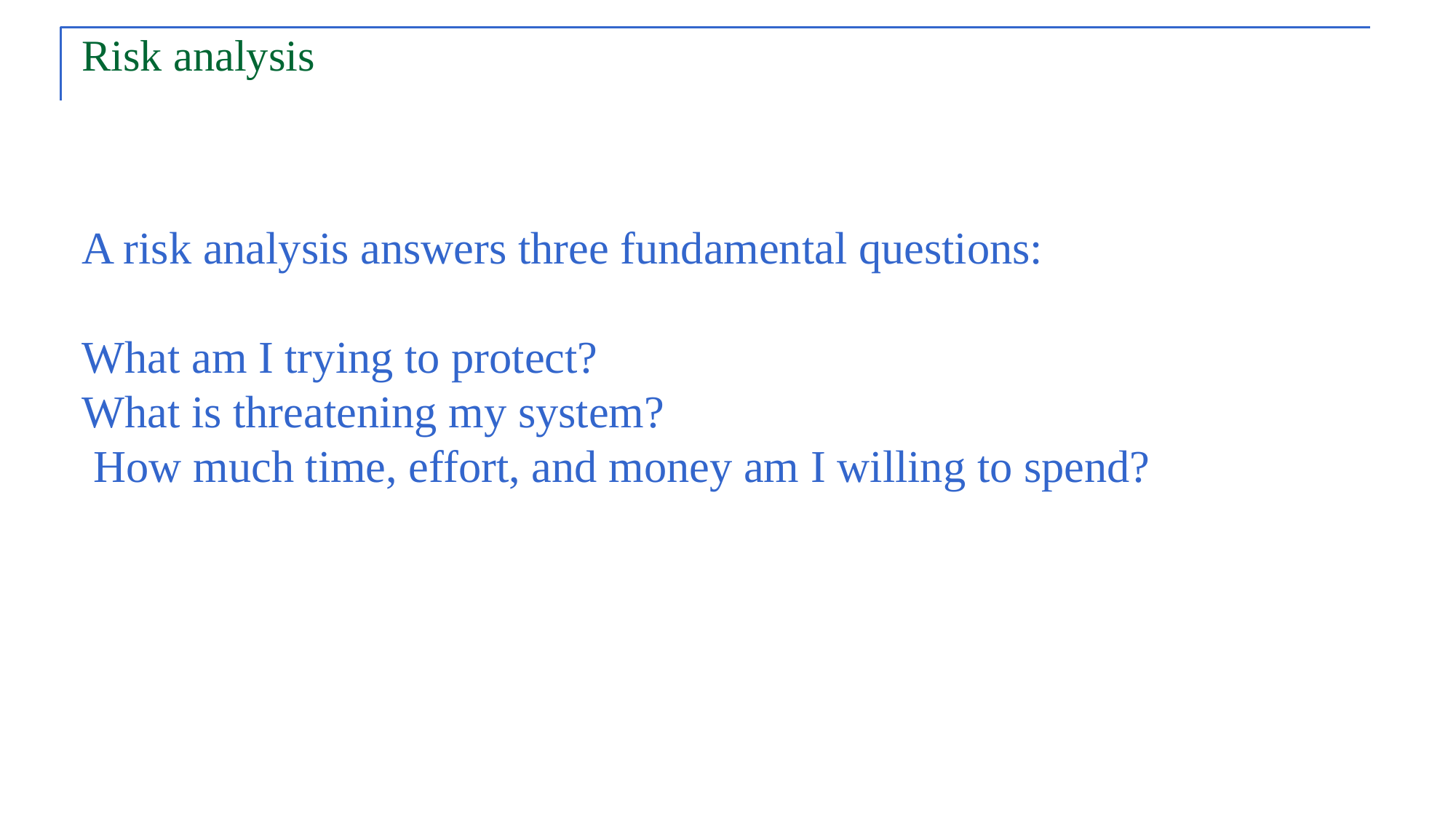

# Risk analysis
A risk analysis answers three fundamental questions:

What am I trying to protect?
What is threatening my system?
 How much time, effort, and money am I willing to spend?